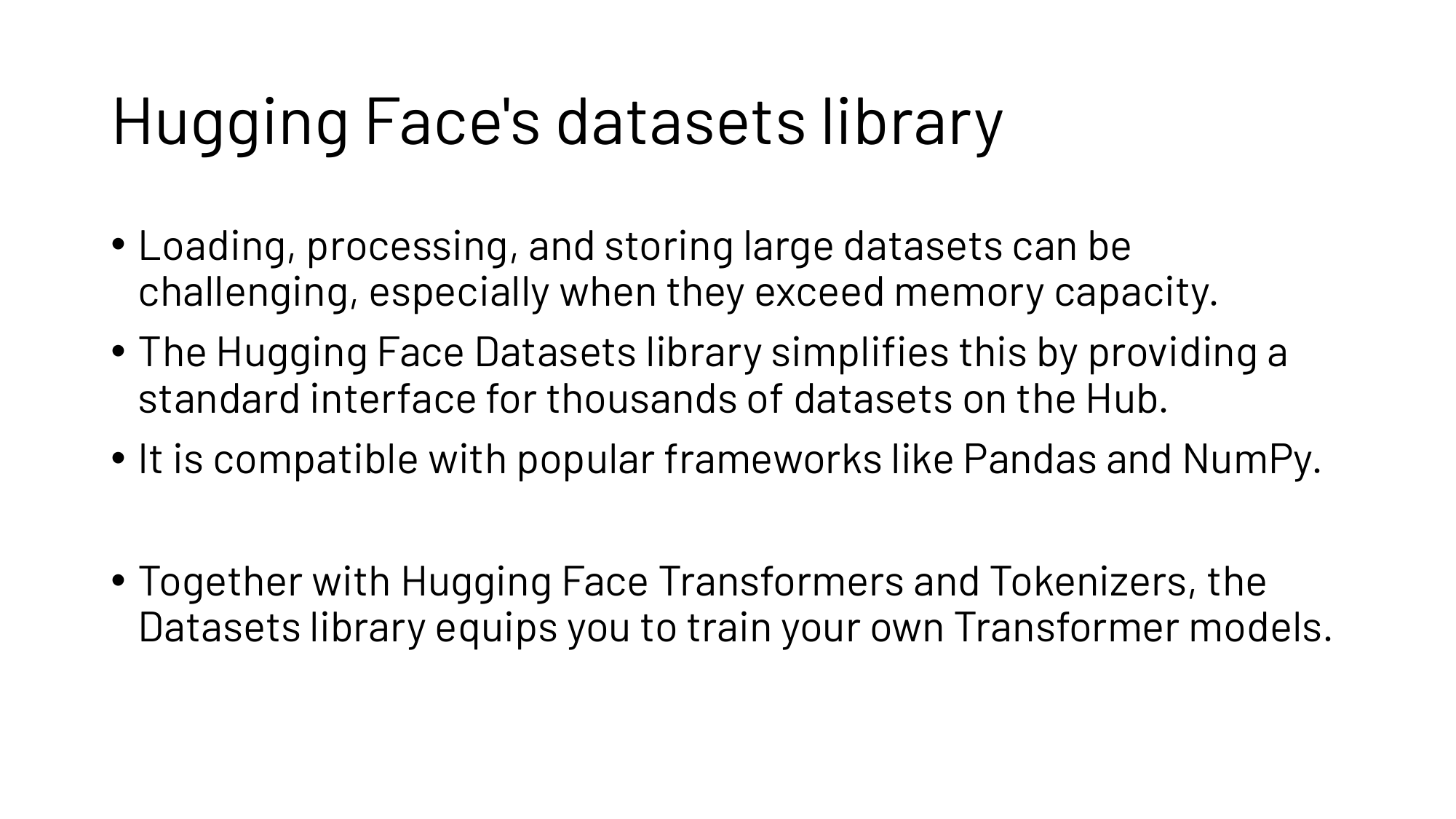

# Hugging Face's datasets library
Loading, processing, and storing large datasets can be challenging, especially when they exceed memory capacity.
The Hugging Face Datasets library simplifies this by providing a standard interface for thousands of datasets on the Hub.
It is compatible with popular frameworks like Pandas and NumPy.

Together with Hugging Face Transformers and Tokenizers, the Datasets library equips you to train your own Transformer models.